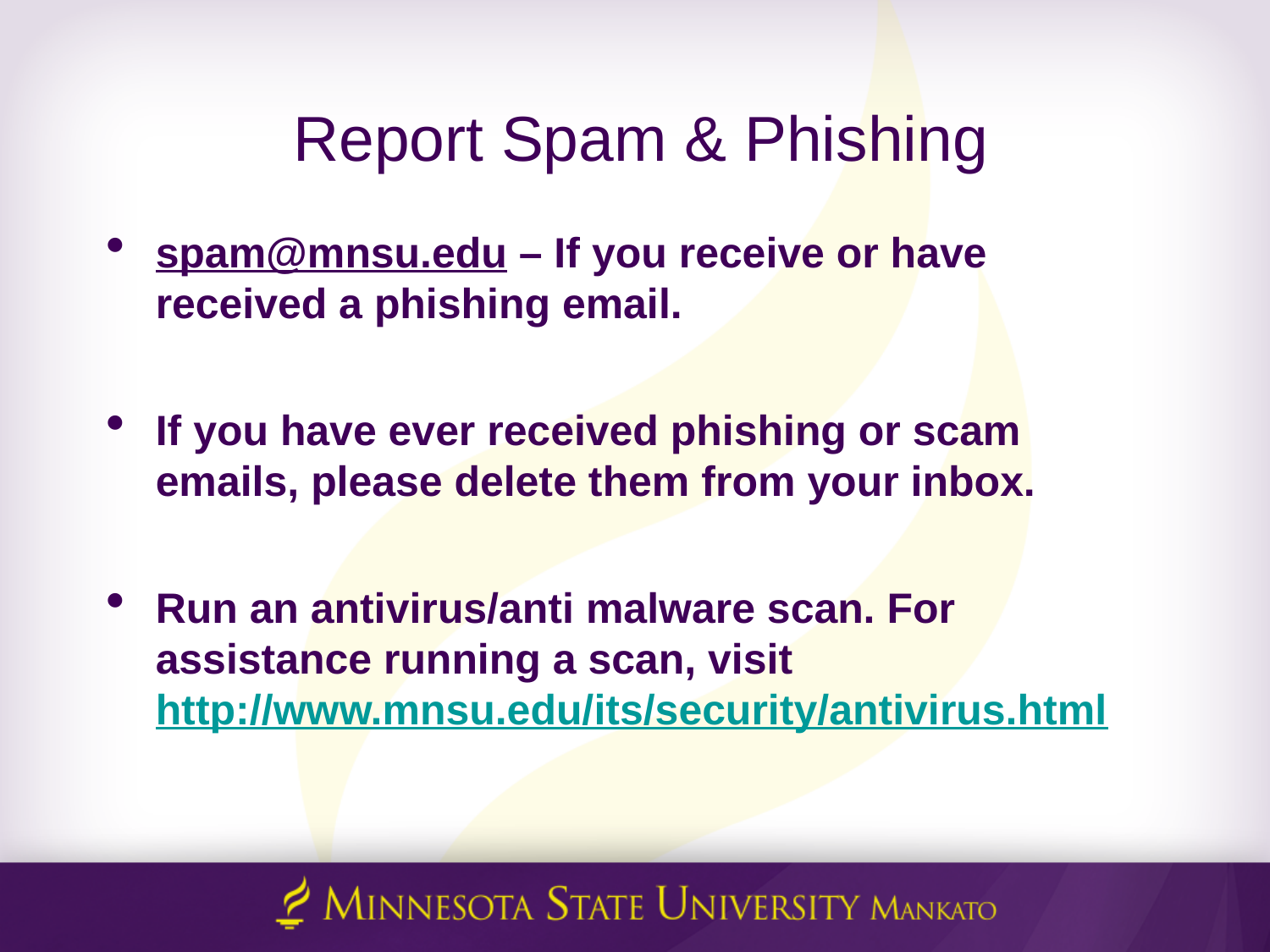

# Report Spam & Phishing
spam@mnsu.edu – If you receive or have received a phishing email.

If you have ever received phishing or scam emails, please delete them from your inbox.

Run an antivirus/anti malware scan. For assistance running a scan, visit http://www.mnsu.edu/its/security/antivirus.html